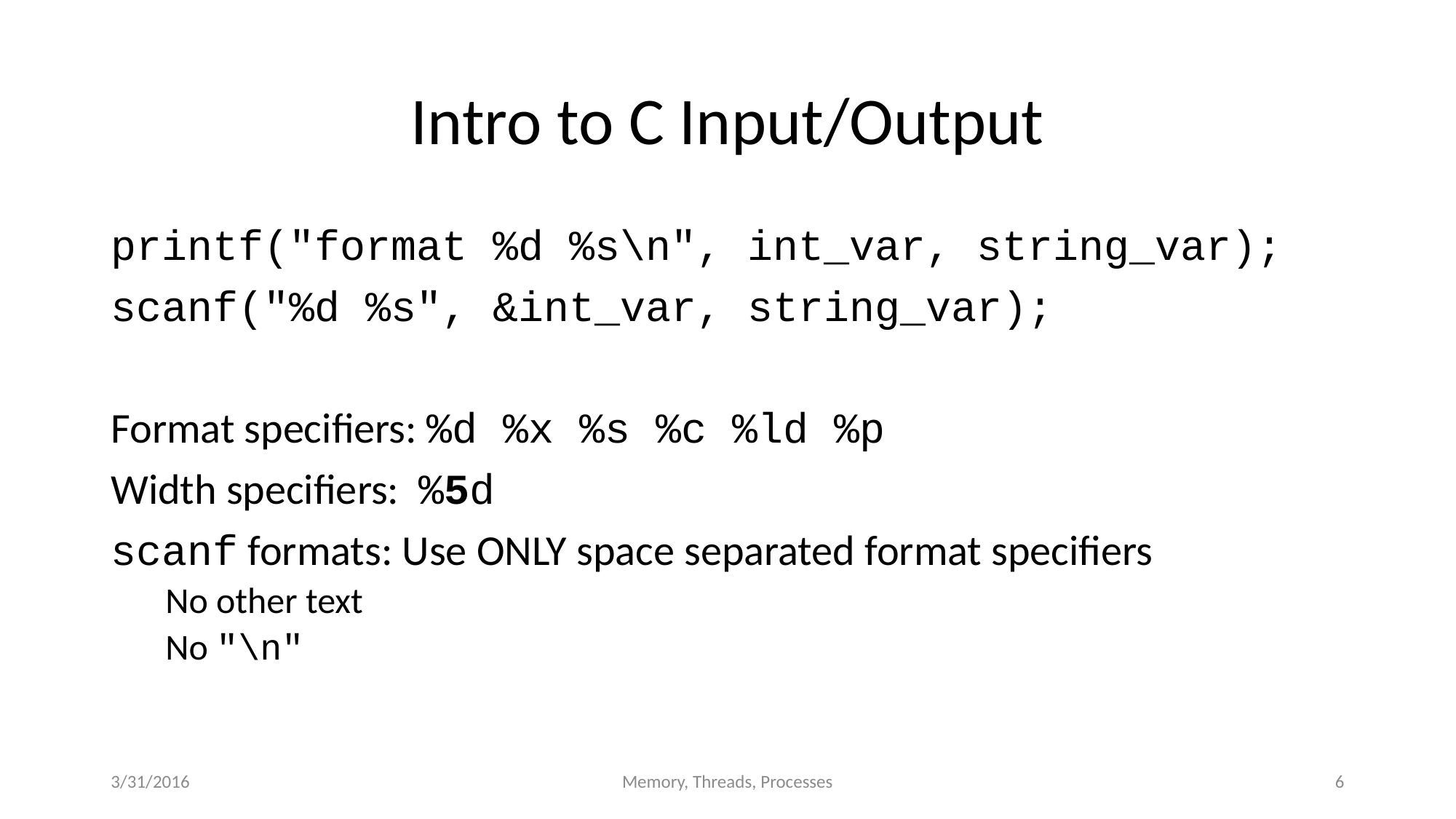

# Intro to C Input/Output
printf("format %d %s\n", int_var, string_var);
scanf("%d %s", &int_var, string_var);

Format specifiers: %d %x %s %c %ld %p
Width specifiers:  %5d
scanf formats: Use ONLY space separated format specifiers
No other text
No "\n"
3/31/2016
Memory, Threads, Processes
6